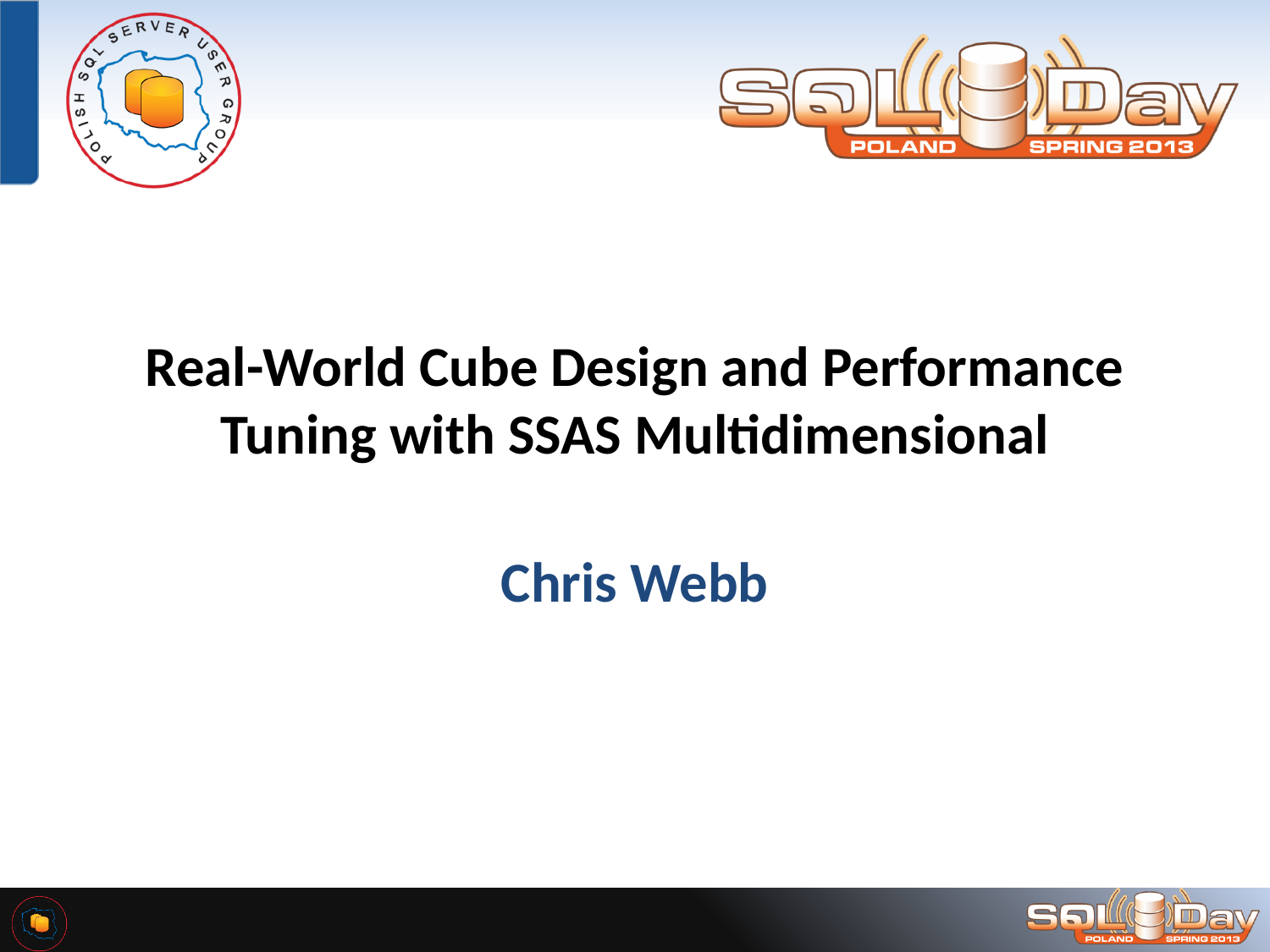

# Real-World Cube Design and Performance Tuning with SSAS Multidimensional
Chris Webb